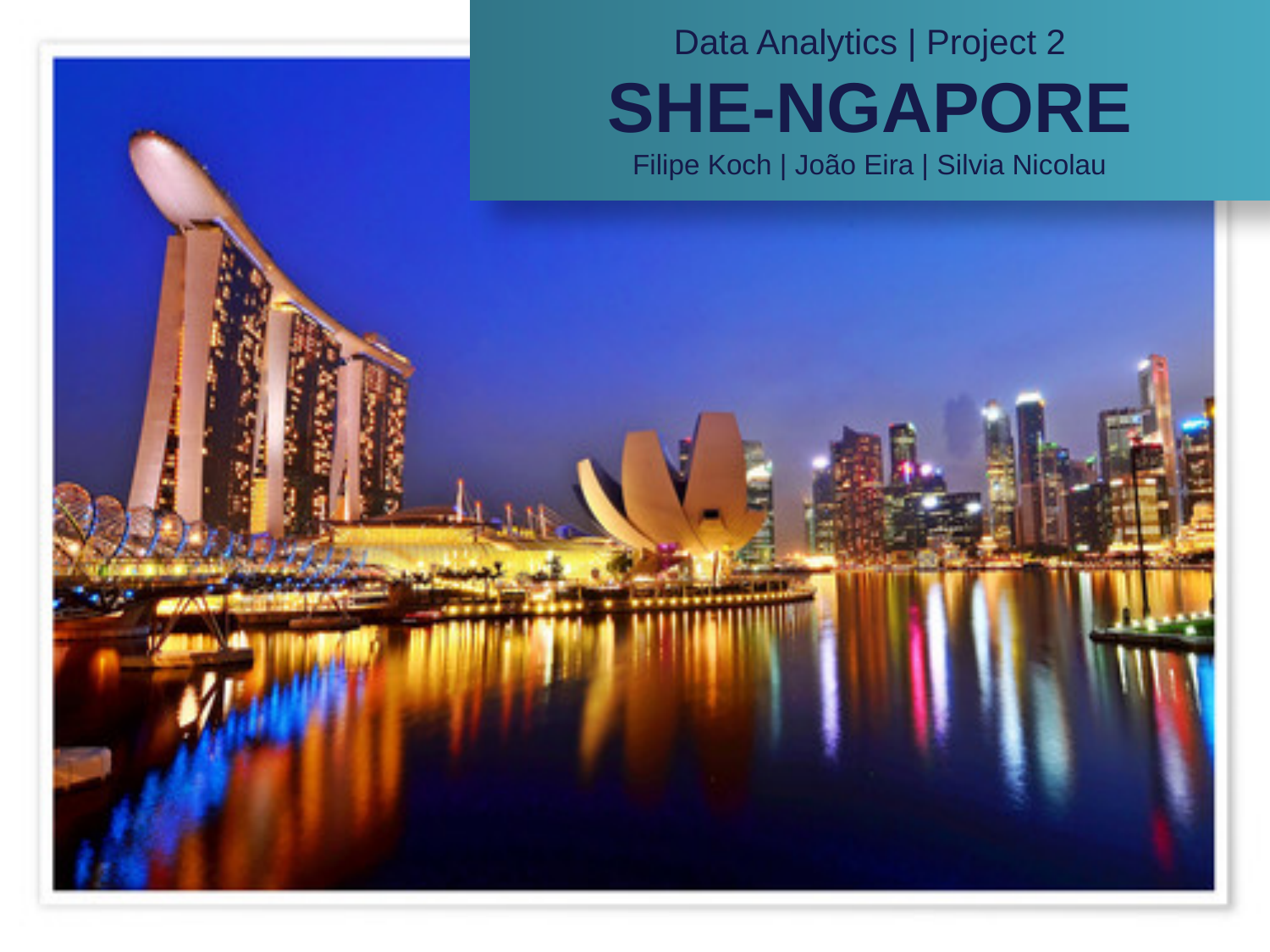

Data Analytics | Project 2
SHE-NGAPORE
Filipe Koch | João Eira | Silvia Nicolau